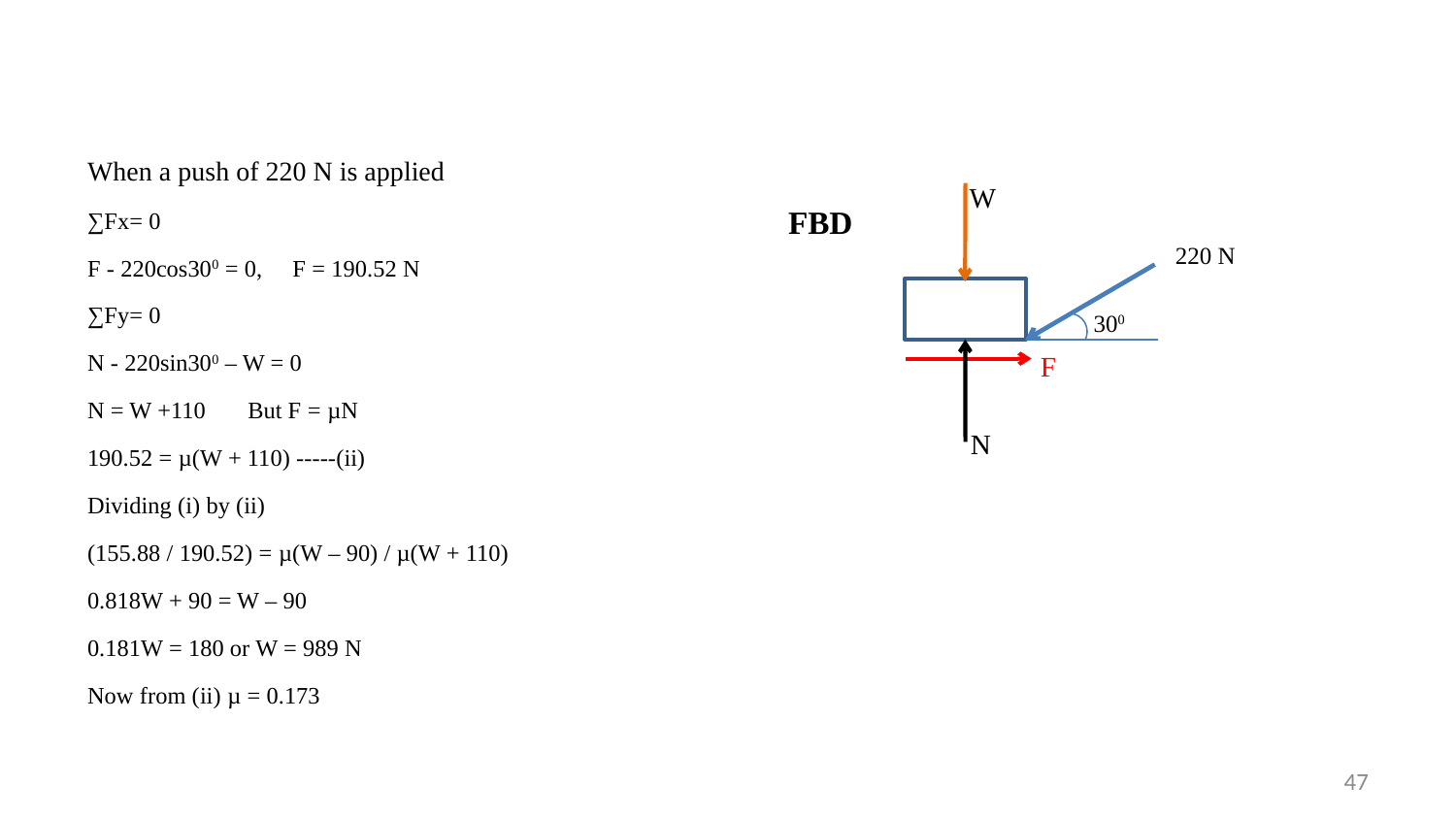

When a push of 220 N is applied
∑Fx= 0
F - 220cos300 = 0,     F = 190.52 N
∑Fy= 0
N - 220sin300 – W = 0
N = W +110       But F = µN
190.52 = µ(W + 110) -----(ii)
Dividing (i) by (ii)
(155.88 / 190.52) = µ(W – 90) / µ(W + 110)
0.818W + 90 = W – 90
0.181W = 180 or W = 989 N
Now from (ii) µ = 0.173

 W
FBD
220 N

300

F
N
47